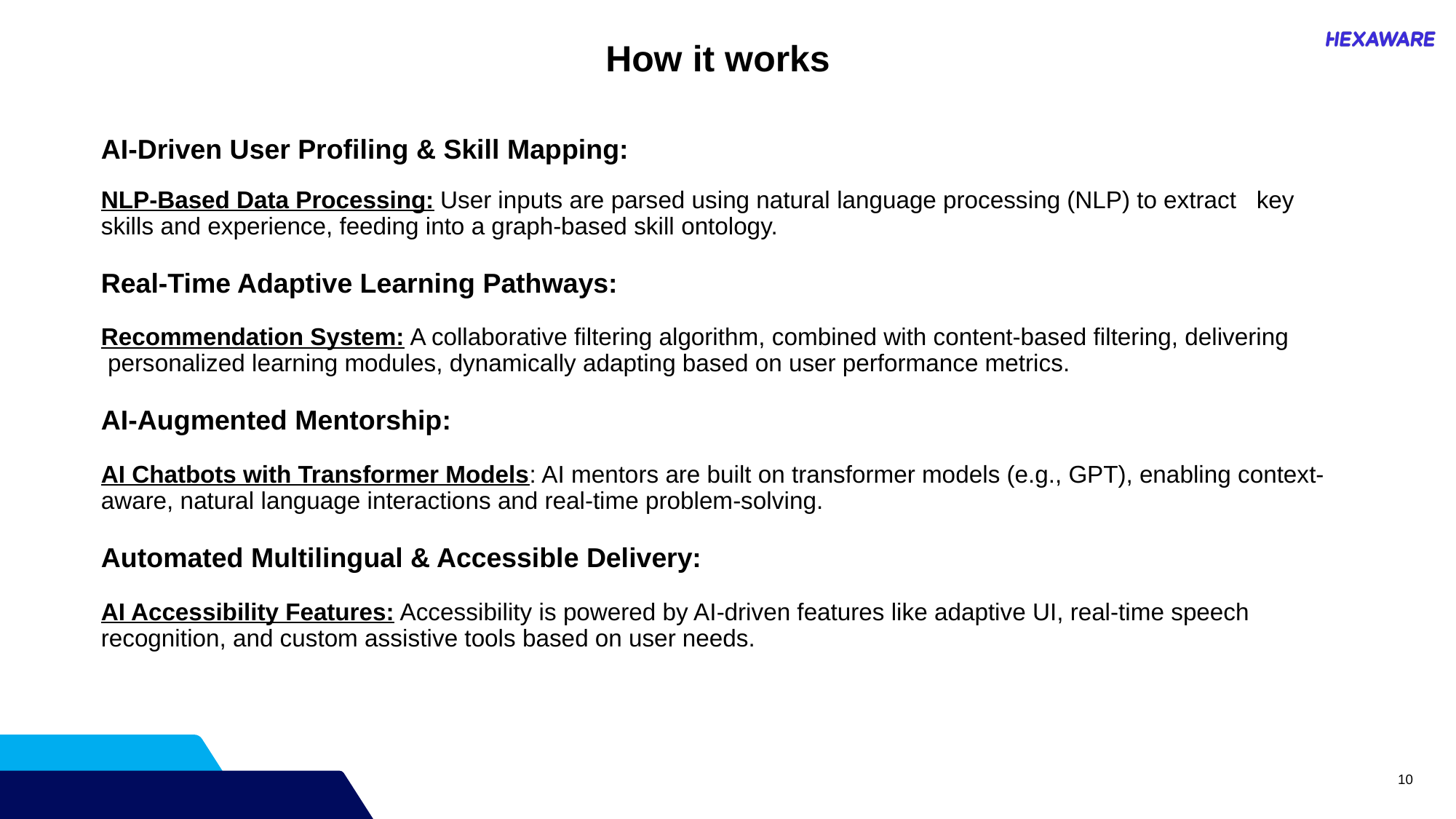

How it works

AI-Driven User Profiling & Skill Mapping:

NLP-Based Data Processing: User inputs are parsed using natural language processing (NLP) to extract   key skills and experience, feeding into a graph-based skill ontology.

Real-Time Adaptive Learning Pathways:

Recommendation System: A collaborative filtering algorithm, combined with content-based filtering, delivering  personalized learning modules, dynamically adapting based on user performance metrics.

AI-Augmented Mentorship:

AI Chatbots with Transformer Models: AI mentors are built on transformer models (e.g., GPT), enabling context-aware, natural language interactions and real-time problem-solving.

Automated Multilingual & Accessible Delivery:

AI Accessibility Features: Accessibility is powered by AI-driven features like adaptive UI, real-time speech recognition, and custom assistive tools based on user needs.